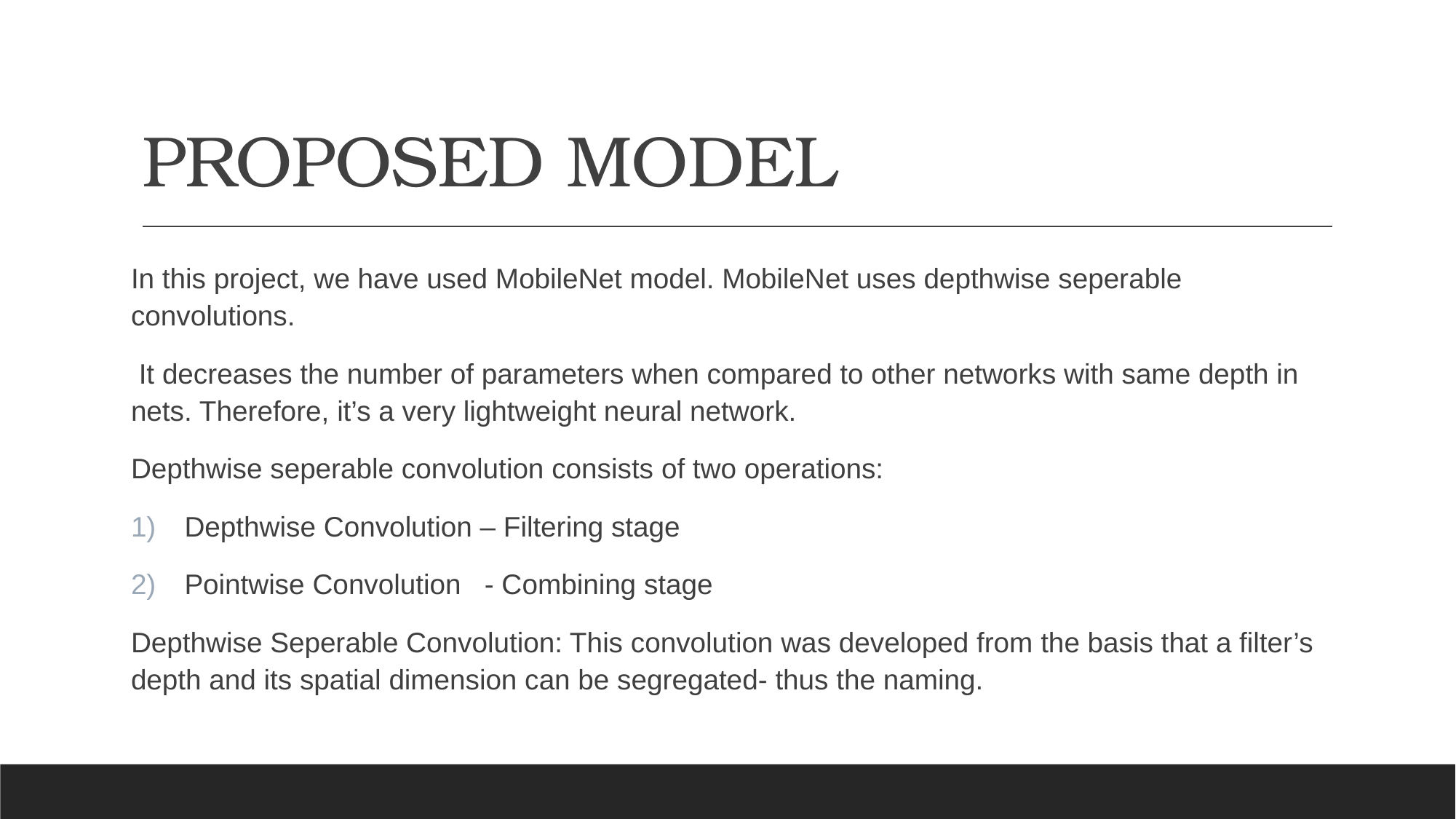

# PROPOSED MODEL
In this project, we have used MobileNet model. MobileNet uses depthwise seperable convolutions.
 It decreases the number of parameters when compared to other networks with same depth in nets. Therefore, it’s a very lightweight neural network.
Depthwise seperable convolution consists of two operations:
Depthwise Convolution – Filtering stage
Pointwise Convolution   - Combining stage
Depthwise Seperable Convolution: This convolution was developed from the basis that a filter’s depth and its spatial dimension can be segregated- thus the naming.